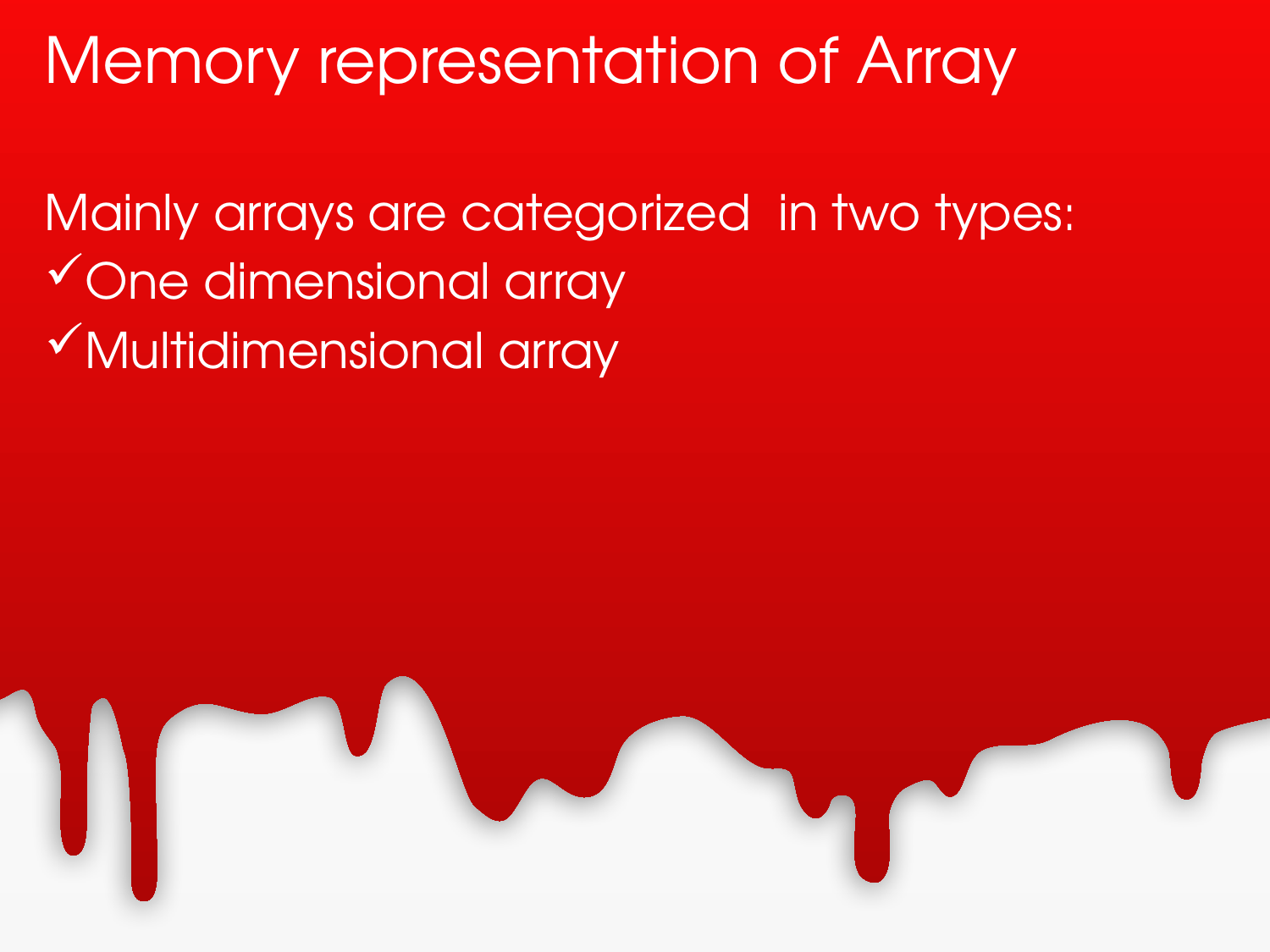

# Memory representation of Array

Mainly arrays are categorized  in two types:
One dimensional array
Multidimensional array